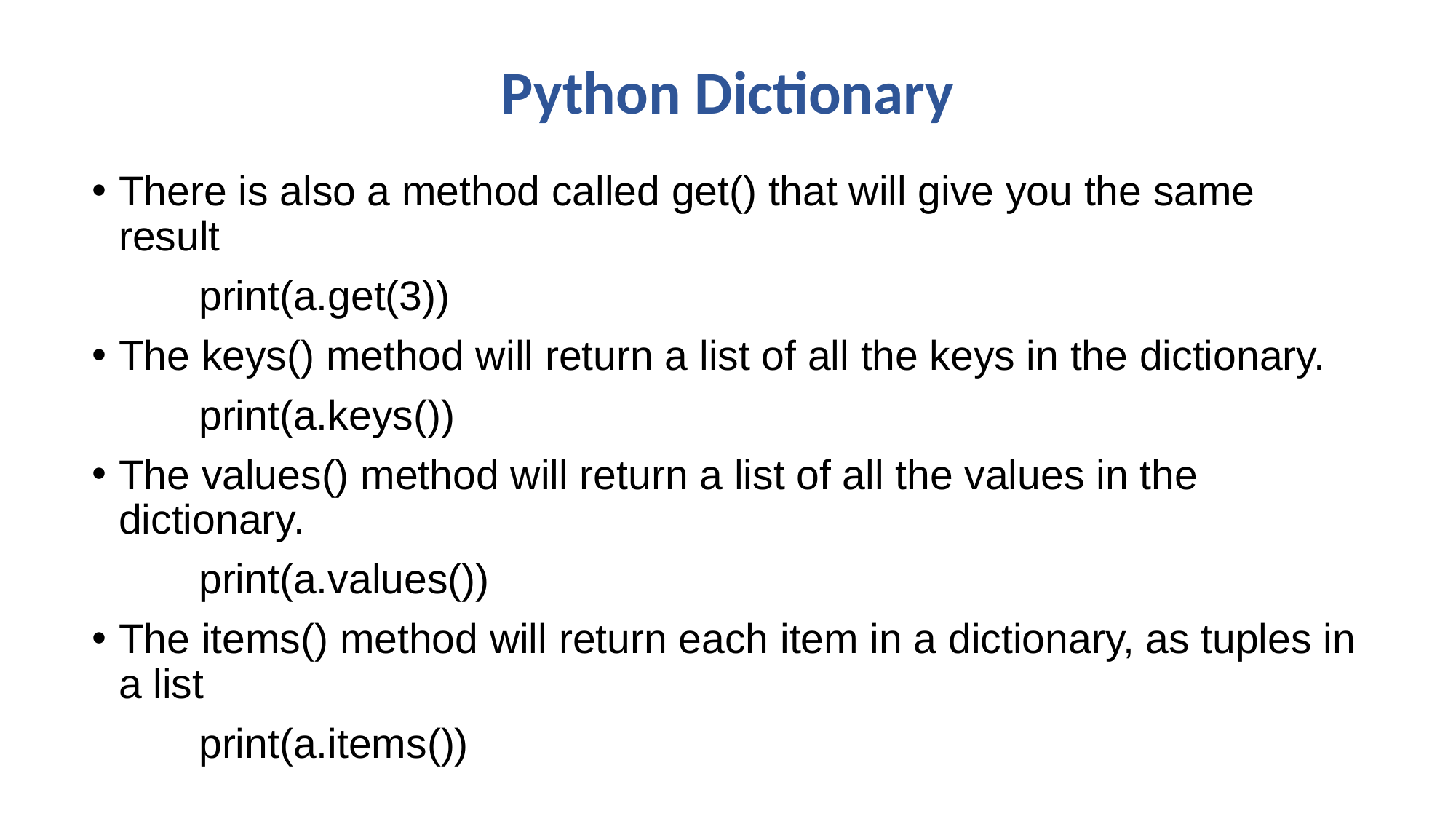

# Python Dictionary
There is also a method called get() that will give you the same result
	print(a.get(3))
The keys() method will return a list of all the keys in the dictionary.
	print(a.keys())
The values() method will return a list of all the values in the dictionary.
	print(a.values())
The items() method will return each item in a dictionary, as tuples in a list
	print(a.items())